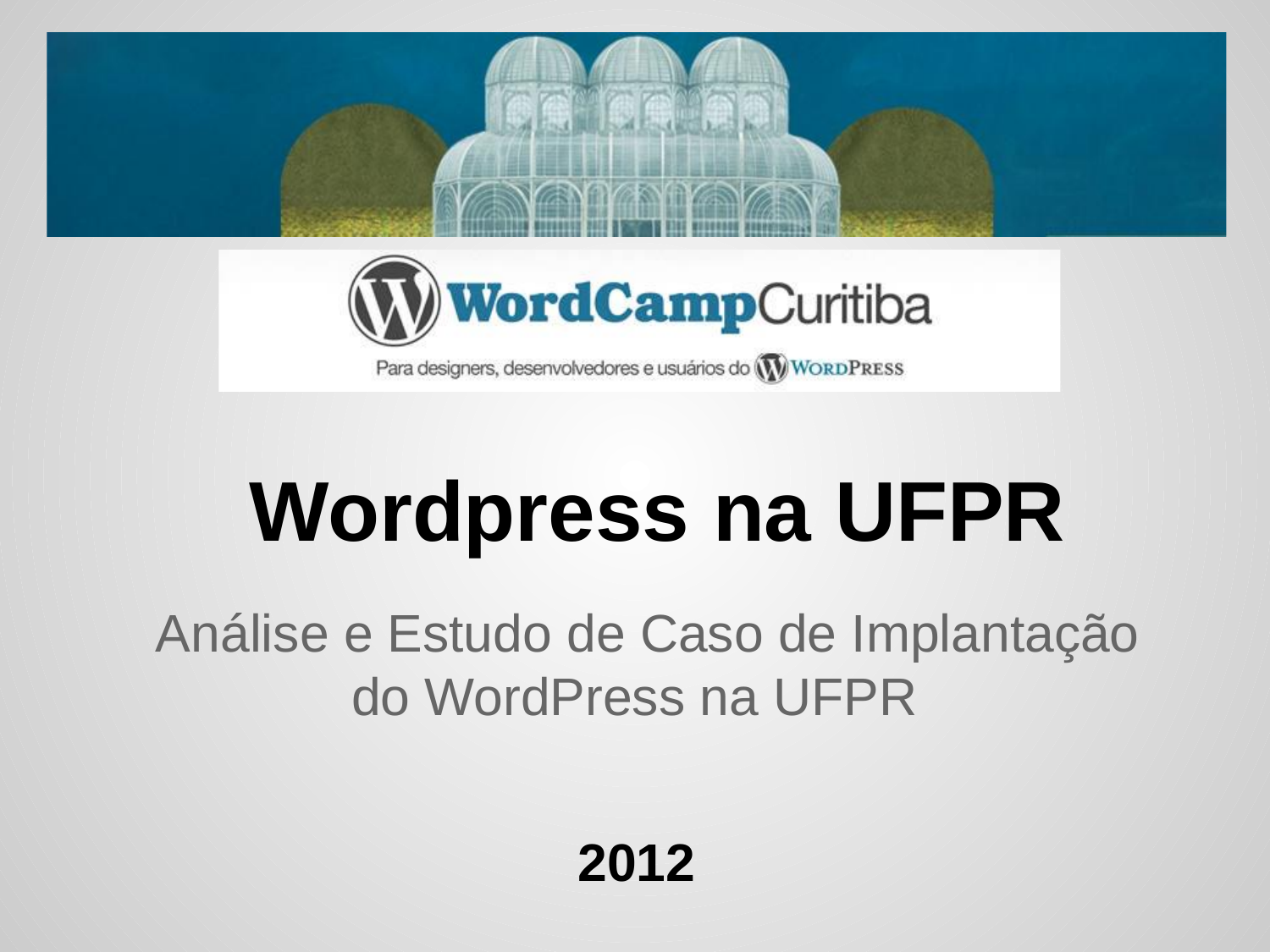

# Wordpress na UFPR
Análise e Estudo de Caso de Implantação do WordPress na UFPR
2012